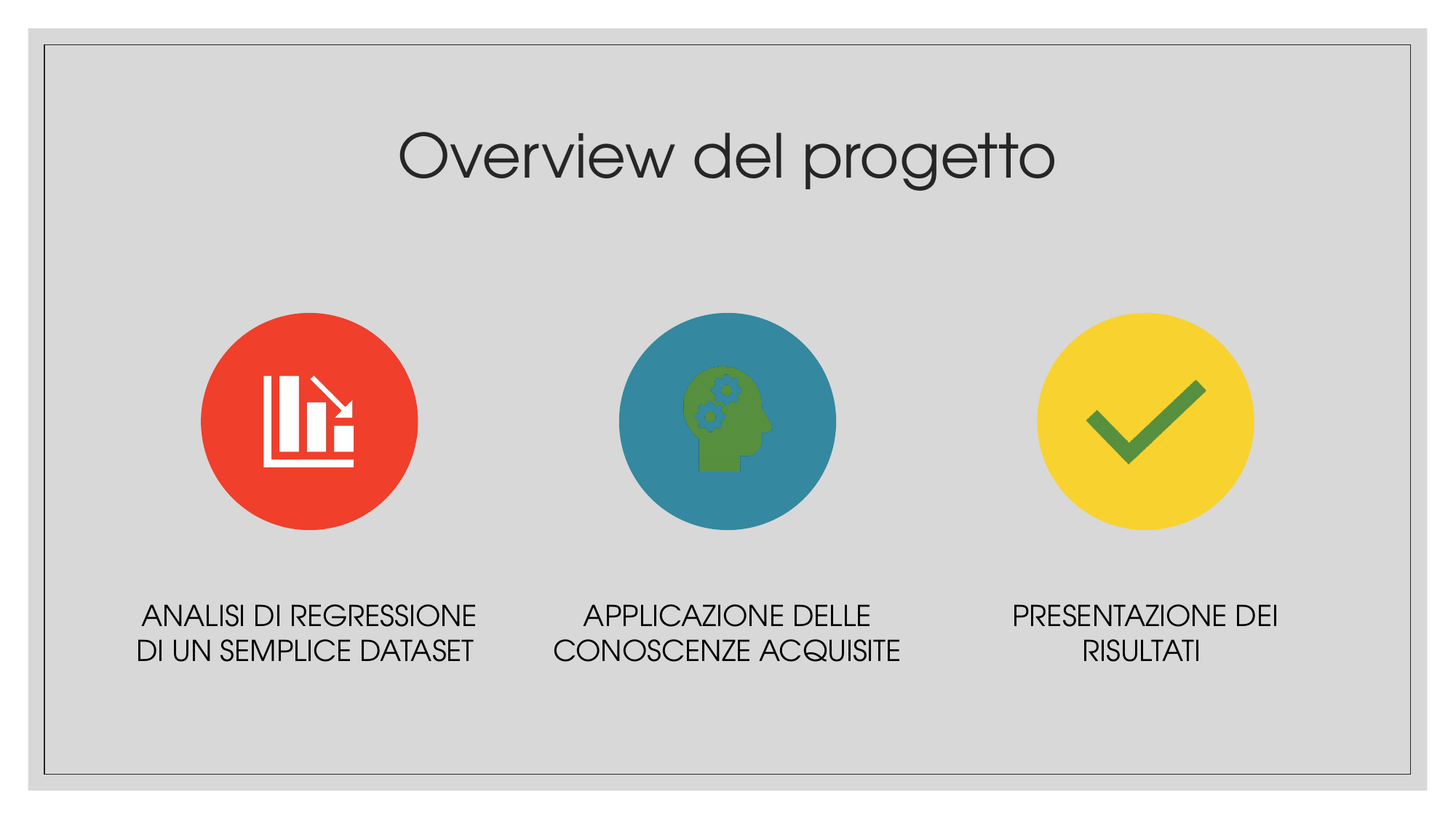

# Overview del progetto
Analisi di regressione di un semplice dataset
Applicazione delle conoscenze acquisite
presentazione dei risultati